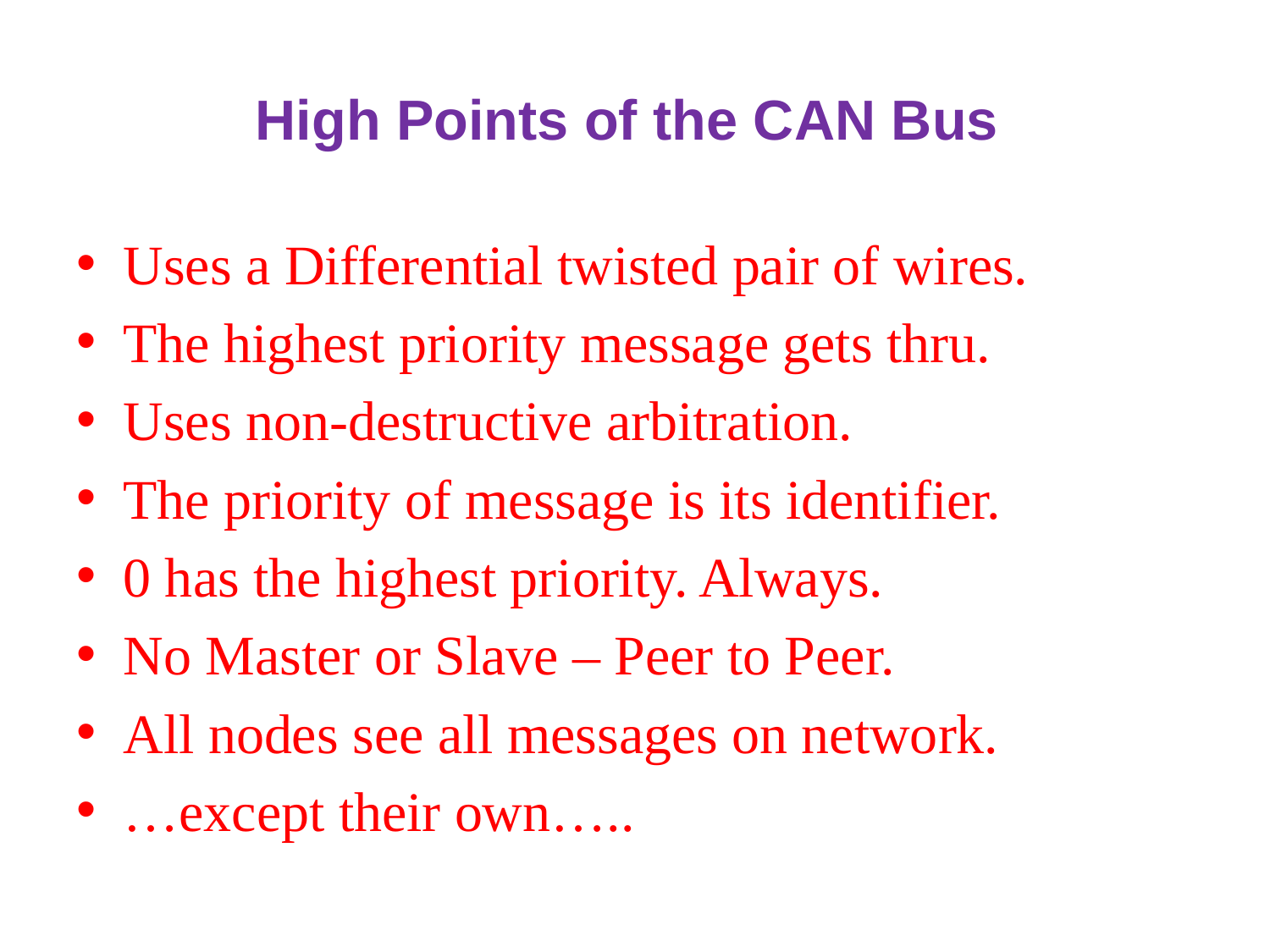

# High Points of the CAN Bus
Uses a Differential twisted pair of wires.
The highest priority message gets thru.
Uses non-destructive arbitration.
The priority of message is its identifier.
0 has the highest priority. Always.
No Master or Slave – Peer to Peer.
All nodes see all messages on network.
…except their own…..